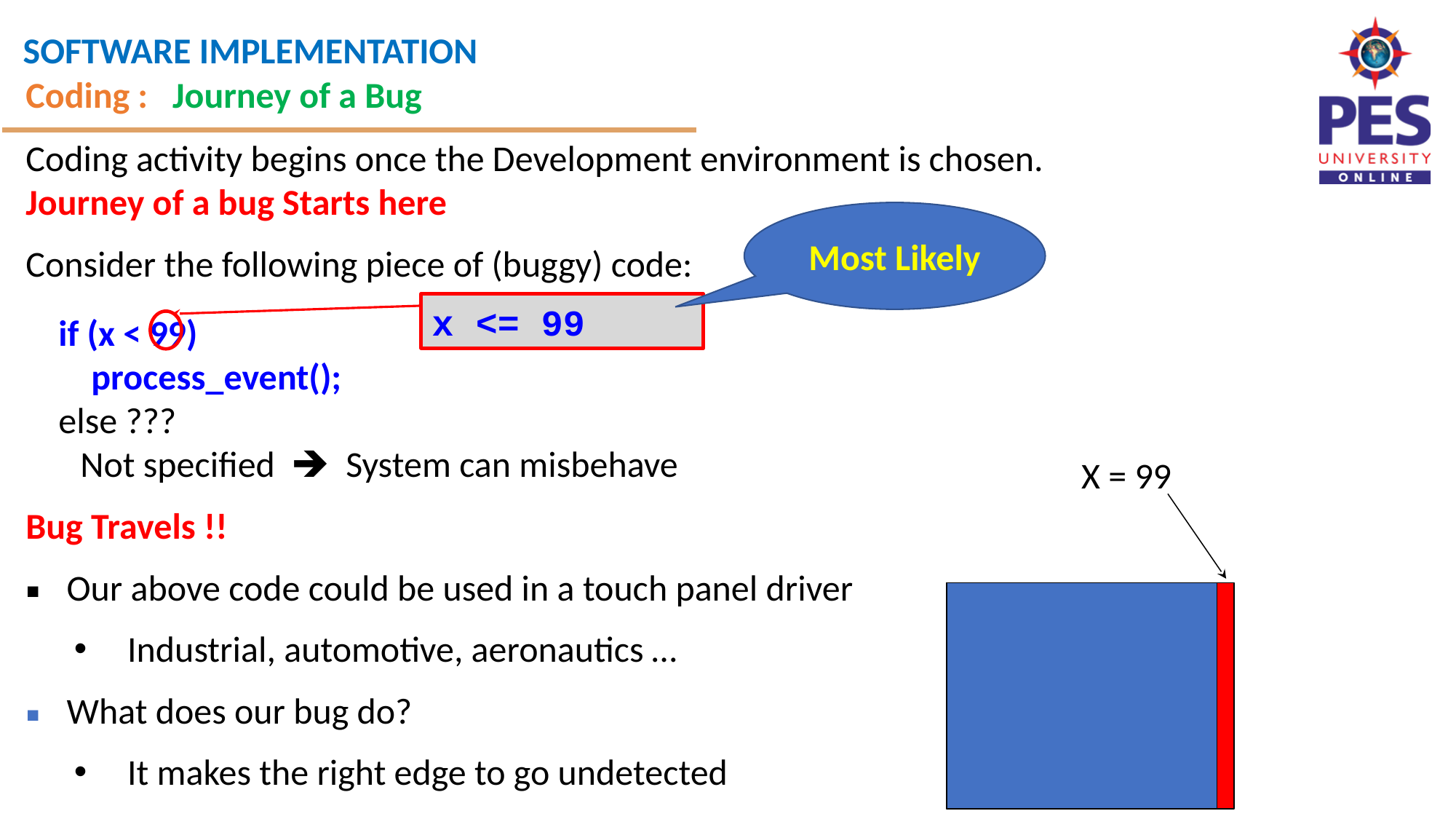

Coding :   Journey of a Bug
Coding activity begins once the Development environment is chosen.
Journey of a bug Starts here
Consider the following piece of (buggy) code:

    if (x < 99)
        process_event();
    else ???
Not specified  🡺  System can misbehave
Bug Travels !!
Our above code could be used in a touch panel driver
Industrial, automotive, aeronautics …
What does our bug do?
It makes the right edge to go undetected

Most Likely
x <= 99

X = 99